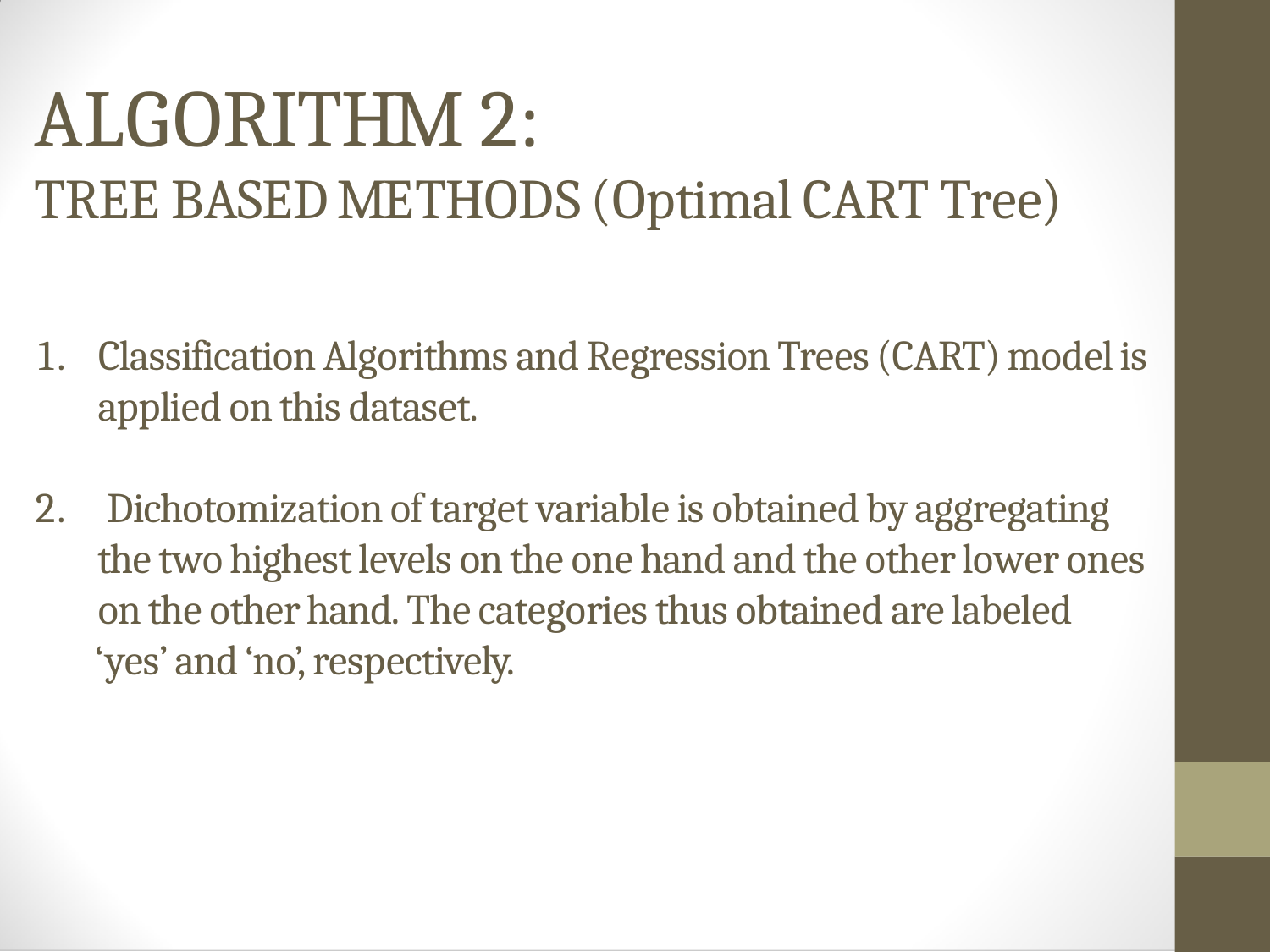

ALGORITHM 2:
TREE BASED METHODS (Optimal CART Tree)

Classification Algorithms and Regression Trees (CART) model is applied on this dataset.

 Dichotomization of target variable is obtained by aggregating the two highest levels on the one hand and the other lower ones on the other hand. The categories thus obtained are labeled
        ‘yes’ and ‘no’, respectively.